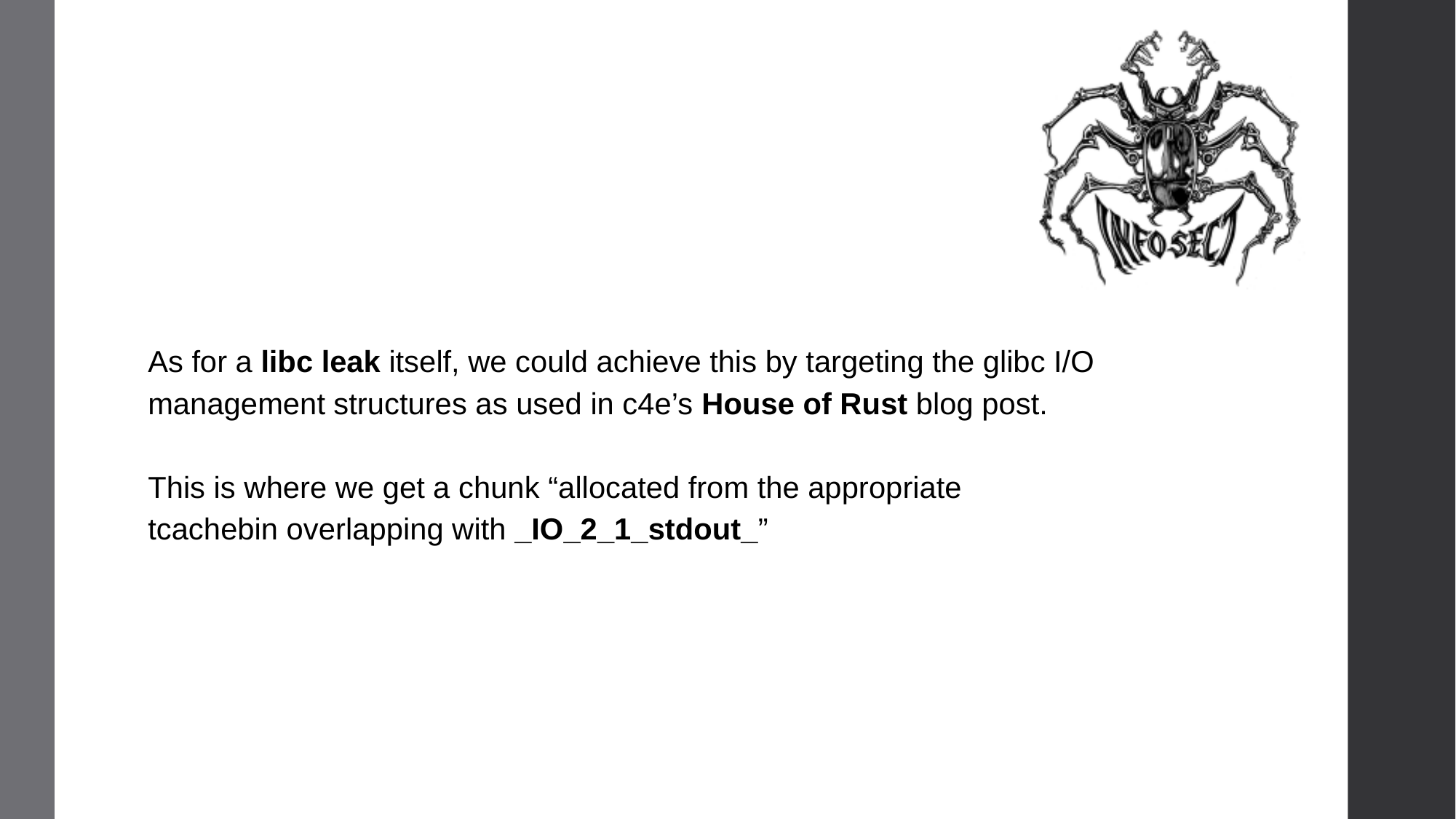

As for a libc leak itself, we could achieve this by targeting the glibc I/O management structures as used in c4e’s House of Rust blog post.

This is where we get a chunk “allocated from the appropriate tcachebin overlapping with _IO_2_1_stdout_”